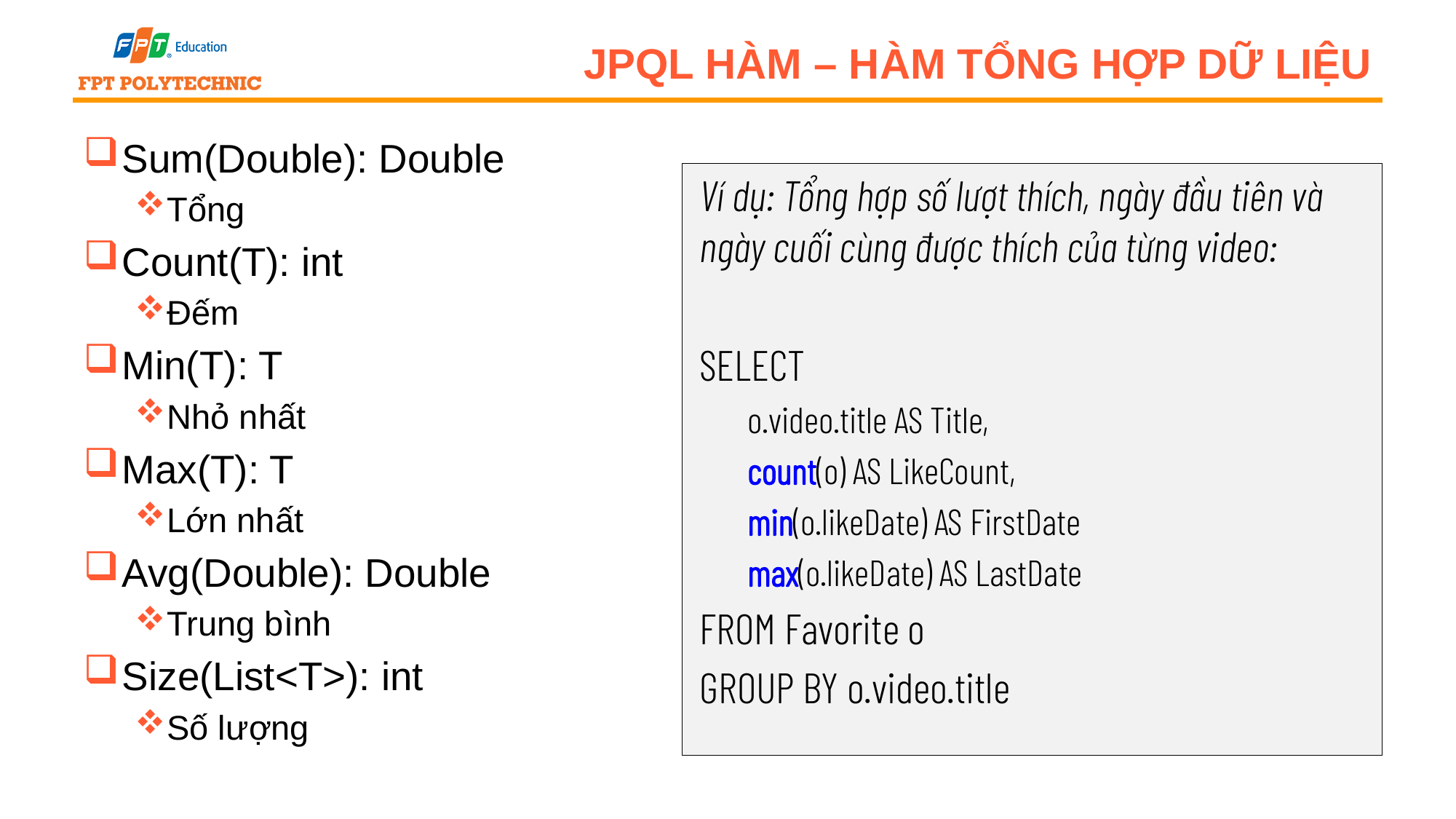

# JPQL Hàm – Hàm tổng hợp dữ liệu
Sum(Double): Double
Tổng
Count(T): int
Đếm
Min(T): T
Nhỏ nhất
Max(T): T
Lớn nhất
Avg(Double): Double
Trung bình
Size(List<T>): int
Số lượng

Ví dụ: Tổng hợp số lượt thích, ngày đầu tiên và ngày cuối cùng được thích của từng video:

SELECT
o.video.title AS Title,
count(o) AS LikeCount,
min(o.likeDate) AS FirstDate
max(o.likeDate) AS LastDate
FROM Favorite o
GROUP BY o.video.title